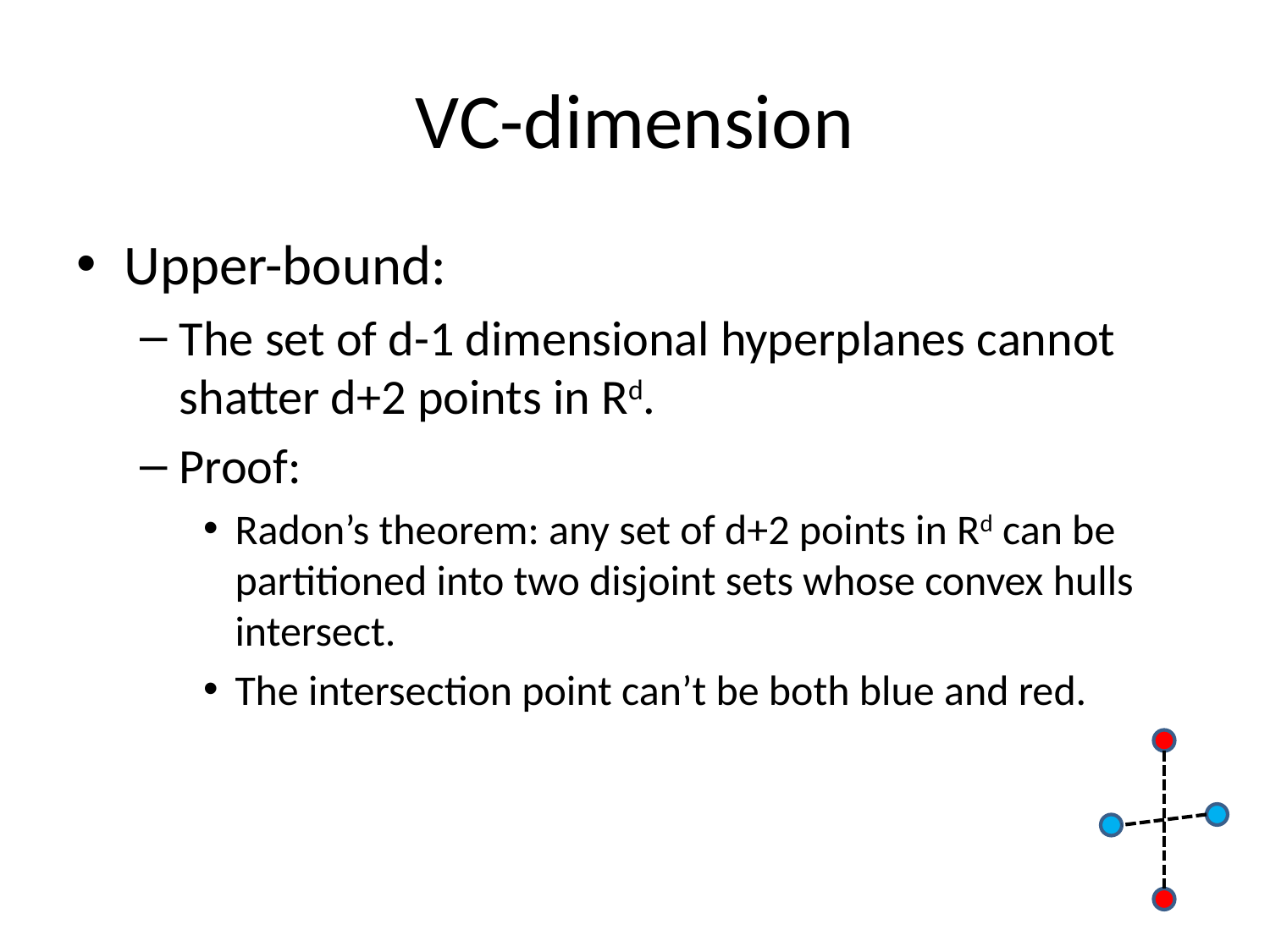

# VC-dimension
Upper-bound:
The set of d-1 dimensional hyperplanes cannot shatter d+2 points in Rd.
Proof:
Radon’s theorem: any set of d+2 points in Rd can be partitioned into two disjoint sets whose convex hulls intersect.
The intersection point can’t be both blue and red.